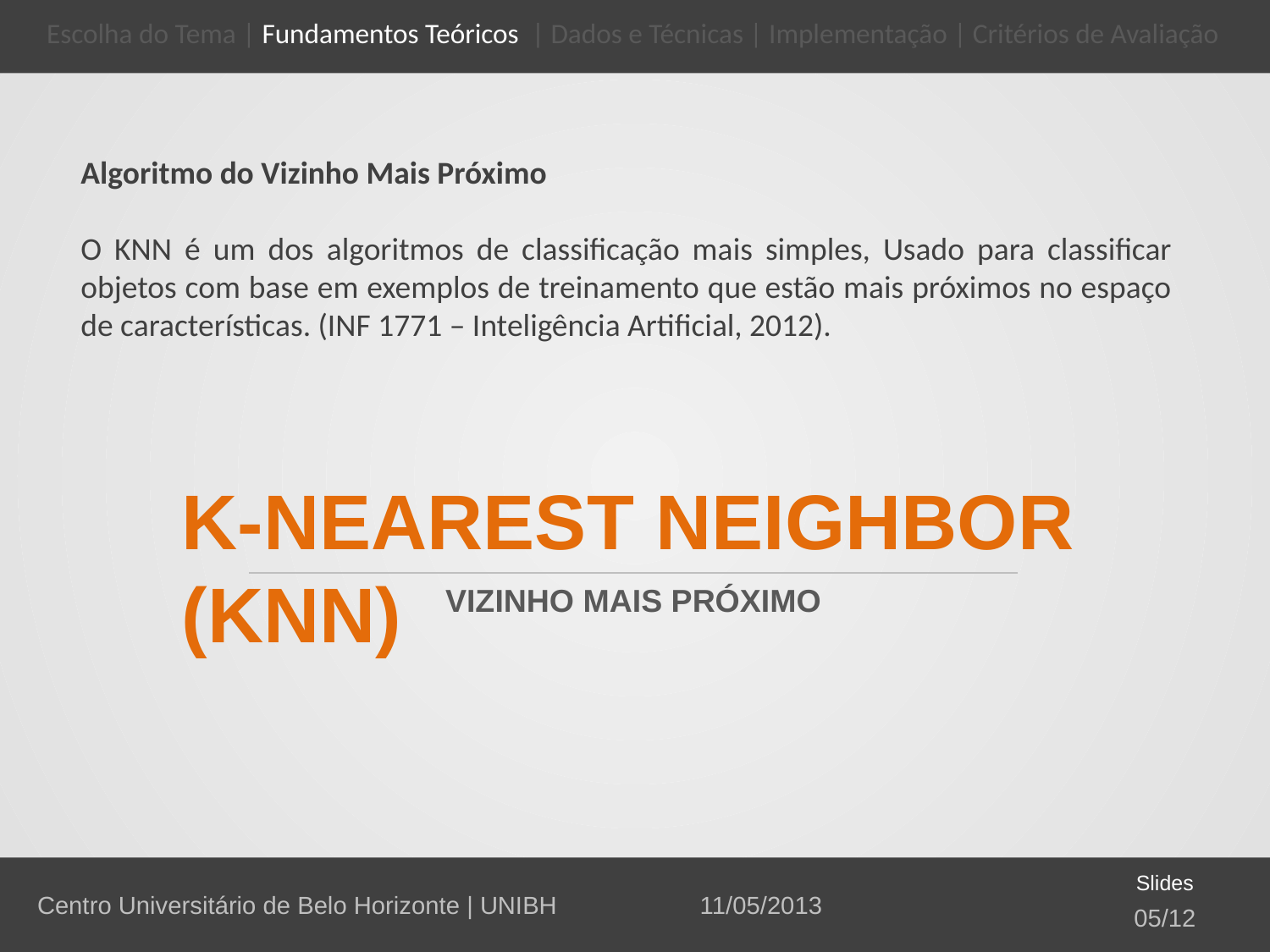

Escolha do Tema | Fundamentos Teóricos  | Dados e Técnicas | Implementação | Critérios de Avaliação
Algoritmo do Vizinho Mais Próximo

O KNN é um dos algoritmos de classificação mais simples, Usado para classificar objetos com base em exemplos de treinamento que estão mais próximos no espaço de características. (INF 1771 – Inteligência Artificial, 2012).
K-Nearest Neighbor (KNN)
Vizinho mais Próximo

Slides
11/05/2013
Centro Universitário de Belo Horizonte | UNIBH
05/12